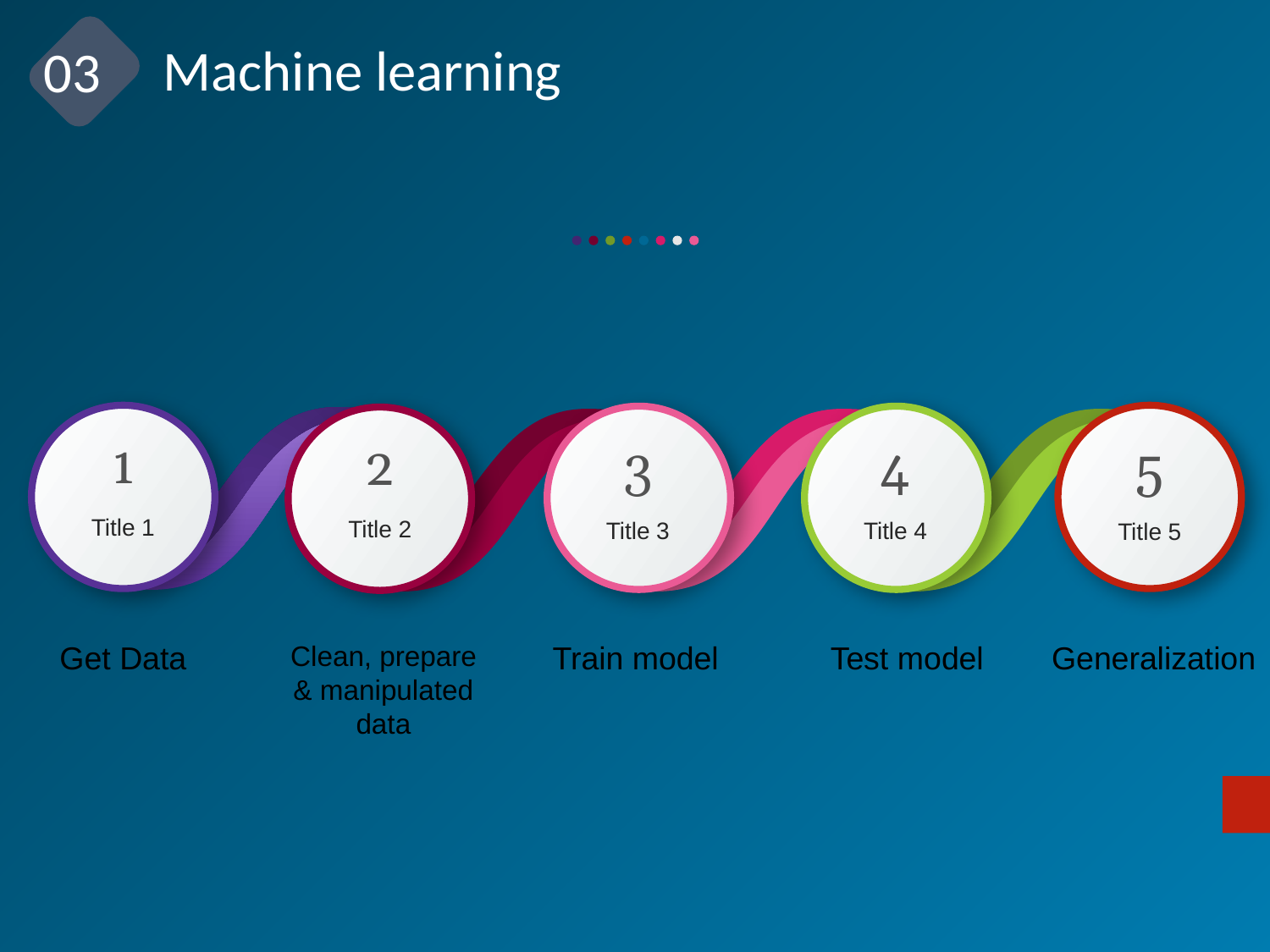

Machine learning

03

1
2
3
4
5
Title 1
Title 2
Title 3
Title 4
Title 5
Get Data
Clean, prepare
& manipulated data
Train model
Test model
Generalization